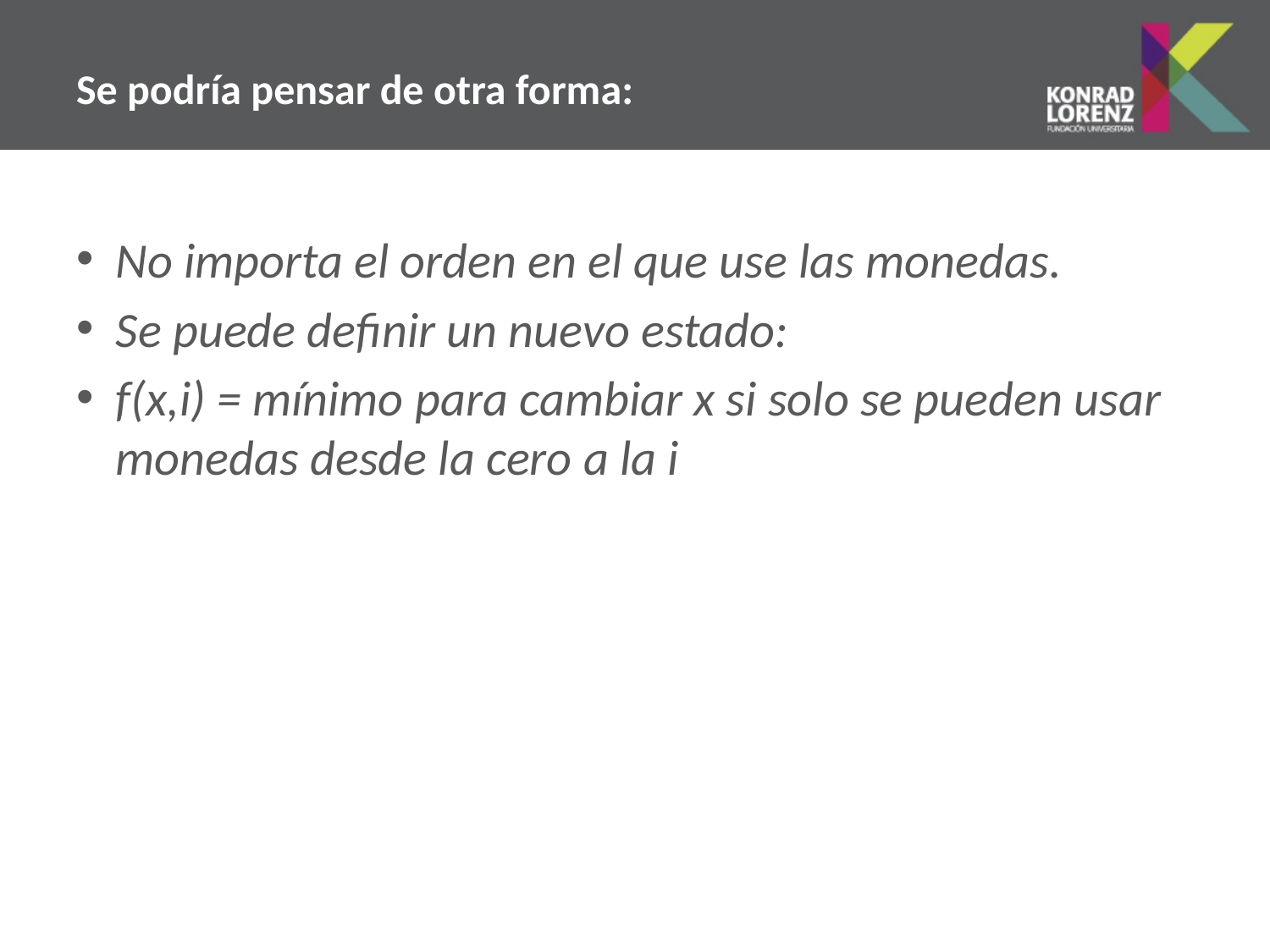

# Se podría pensar de otra forma:
No importa el orden en el que use las monedas.
Se puede definir un nuevo estado:
f(x,i) = mínimo para cambiar x si solo se pueden usar monedas desde la cero a la i